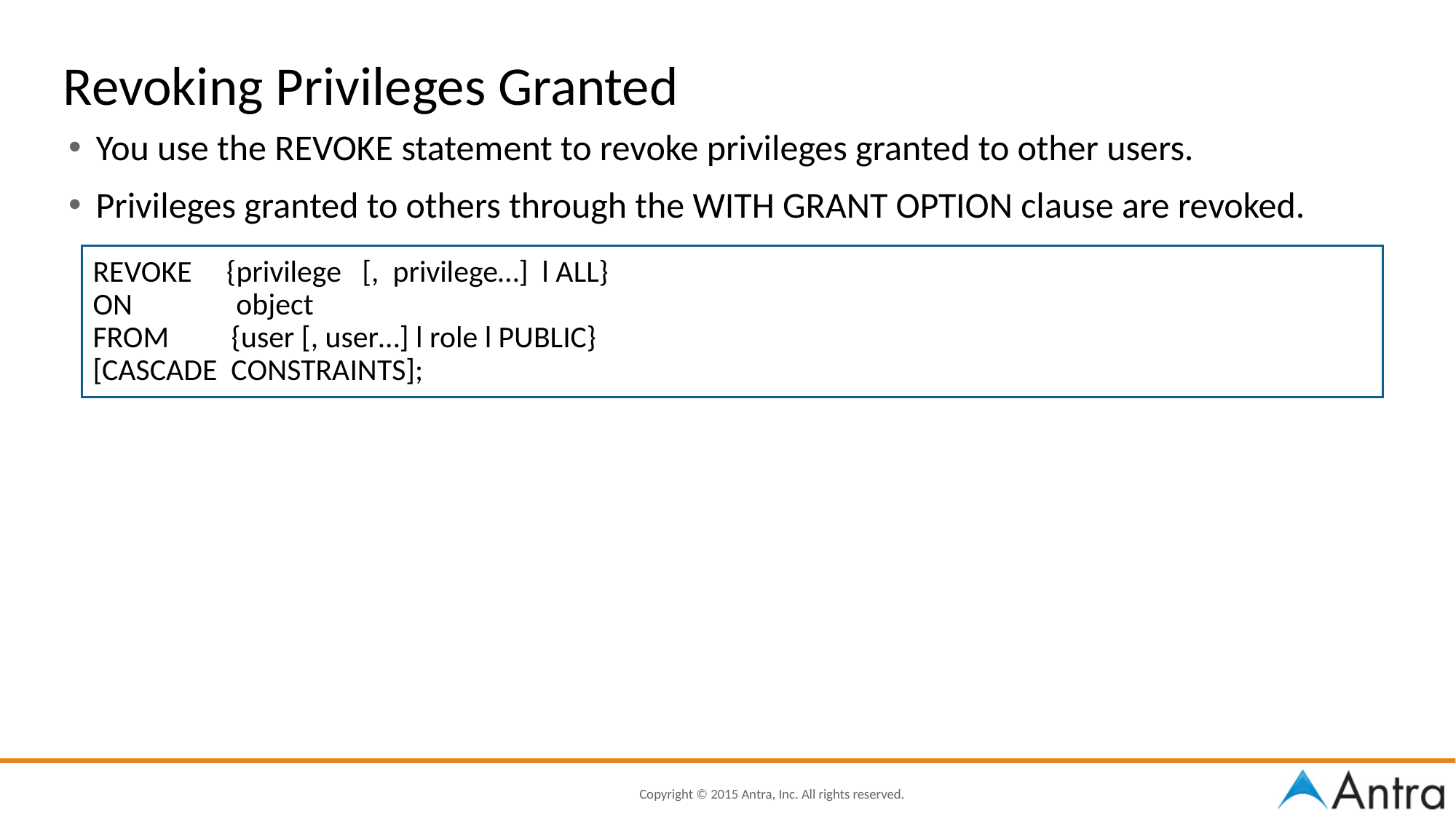

Revoking Privileges Granted
You use the REVOKE statement to revoke privileges granted to other users.
Privileges granted to others through the WITH GRANT OPTION clause are revoked.
REVOKE     {privilege   [,  privilege…]  l ALL}
ON               object
FROM         {user [, user…] l role l PUBLIC}
[CASCADE  CONSTRAINTS];